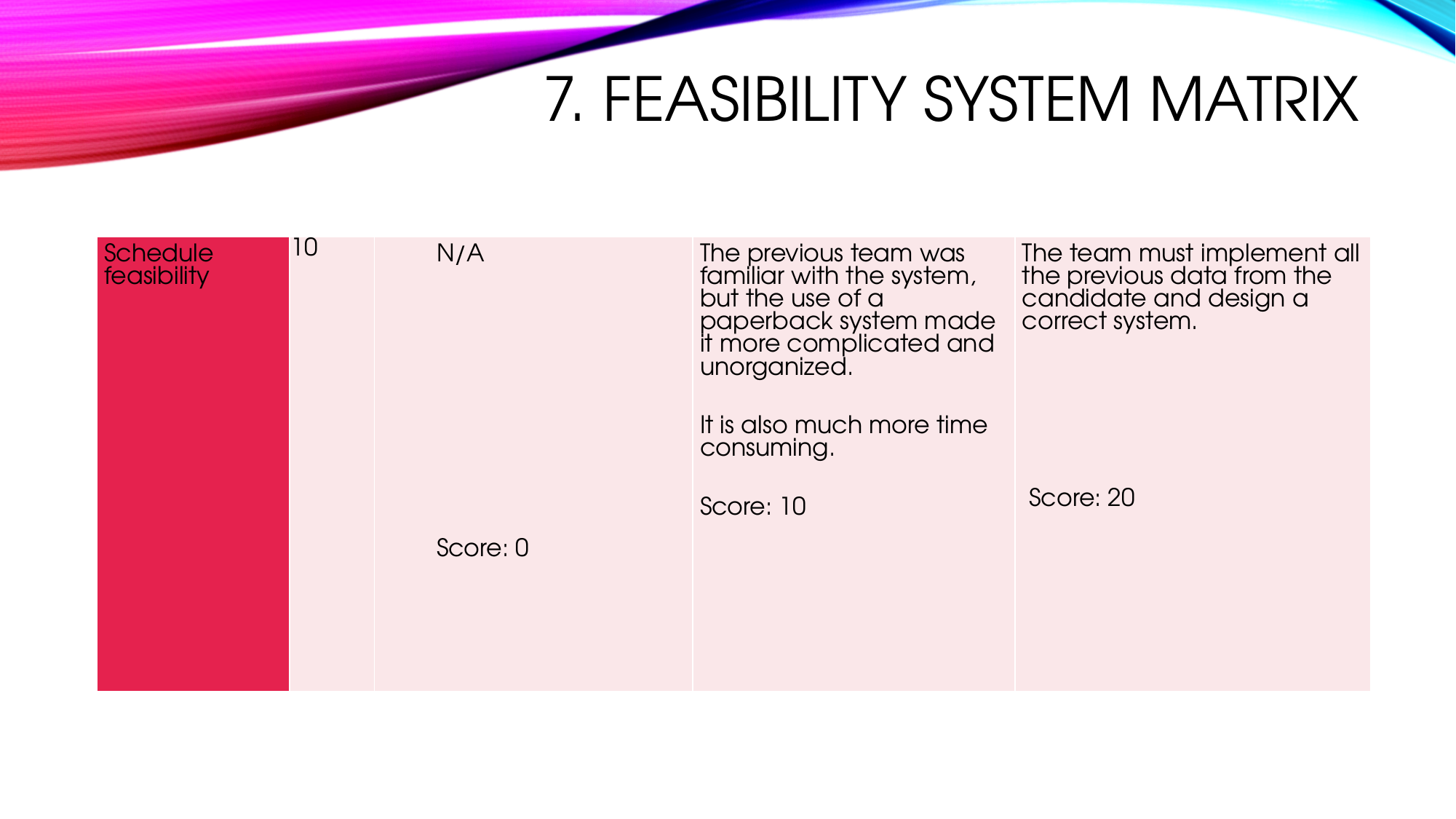

# 7. Feasibility System Matrix
| Schedule feasibility | 10 | N/A         Score: 0 | The previous team was familiar with the system, but the use of a paperback system made it more complicated and unorganized. It is also much more time consuming. Score: 10 | The team must implement all the previous data from the candidate and design a correct system.      Score: 20 |
| --- | --- | --- | --- | --- |